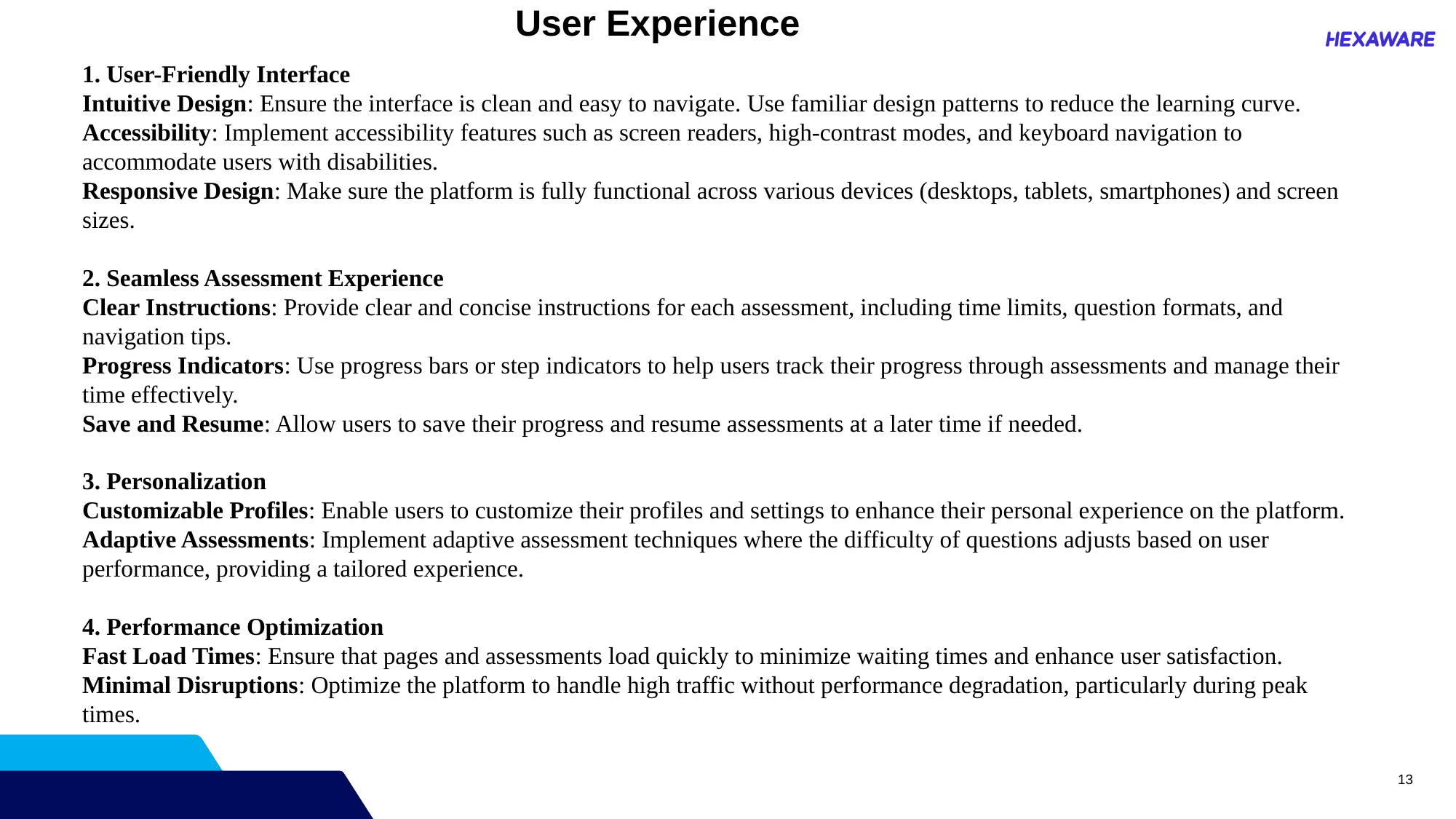

User Experience
1. User-Friendly Interface
Intuitive Design: Ensure the interface is clean and easy to navigate. Use familiar design patterns to reduce the learning curve.
Accessibility: Implement accessibility features such as screen readers, high-contrast modes, and keyboard navigation to accommodate users with disabilities.
Responsive Design: Make sure the platform is fully functional across various devices (desktops, tablets, smartphones) and screen sizes.

2. Seamless Assessment Experience
Clear Instructions: Provide clear and concise instructions for each assessment, including time limits, question formats, and navigation tips.
Progress Indicators: Use progress bars or step indicators to help users track their progress through assessments and manage their time effectively.
Save and Resume: Allow users to save their progress and resume assessments at a later time if needed.

3. Personalization
Customizable Profiles: Enable users to customize their profiles and settings to enhance their personal experience on the platform.
Adaptive Assessments: Implement adaptive assessment techniques where the difficulty of questions adjusts based on user performance, providing a tailored experience.

4. Performance Optimization
Fast Load Times: Ensure that pages and assessments load quickly to minimize waiting times and enhance user satisfaction.
Minimal Disruptions: Optimize the platform to handle high traffic without performance degradation, particularly during peak times.